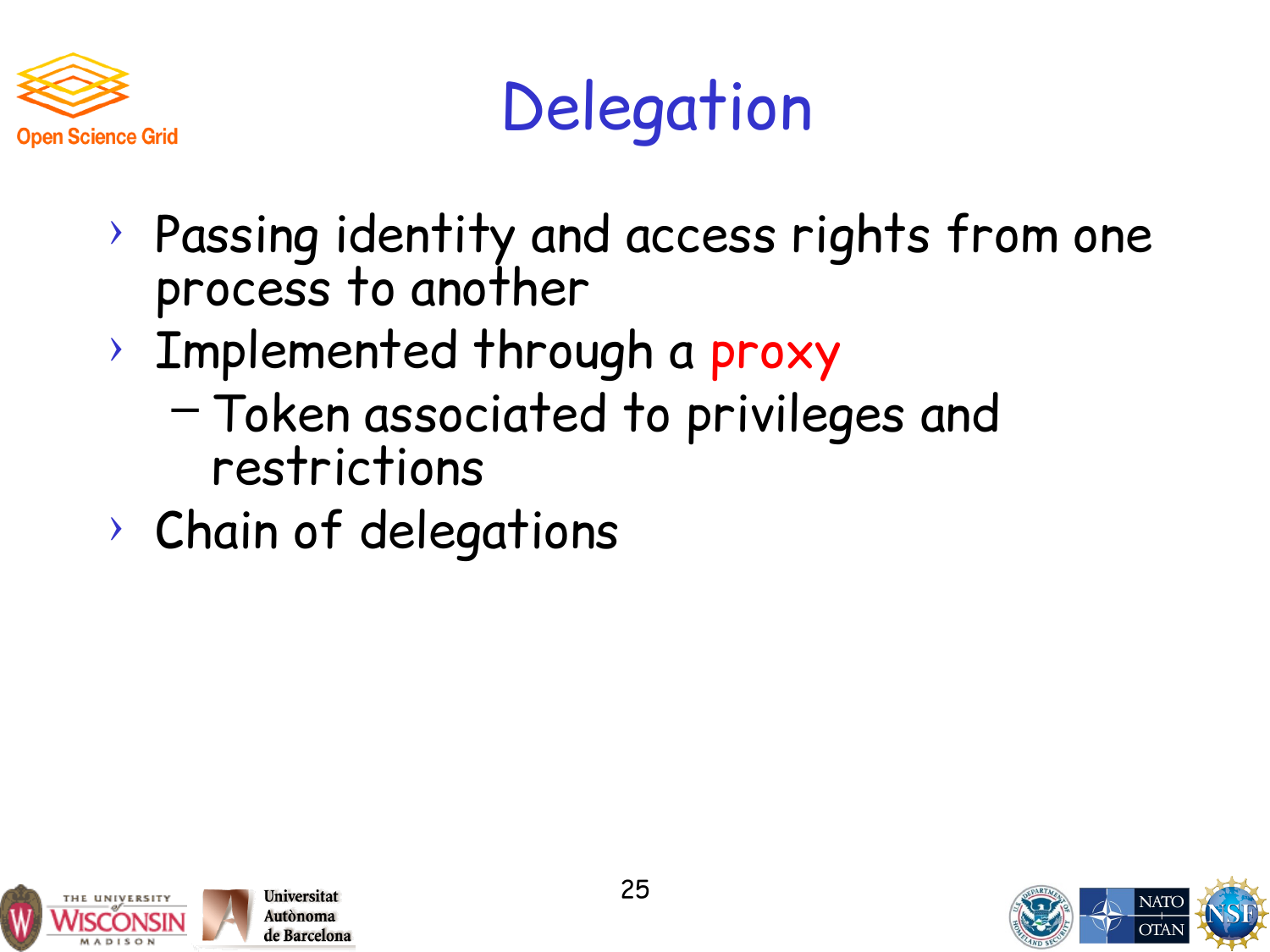

# Delegation
Passing identity and access rights from one process to another
Implemented through a proxy
Token associated to privileges and restrictions
Chain of delegations
25